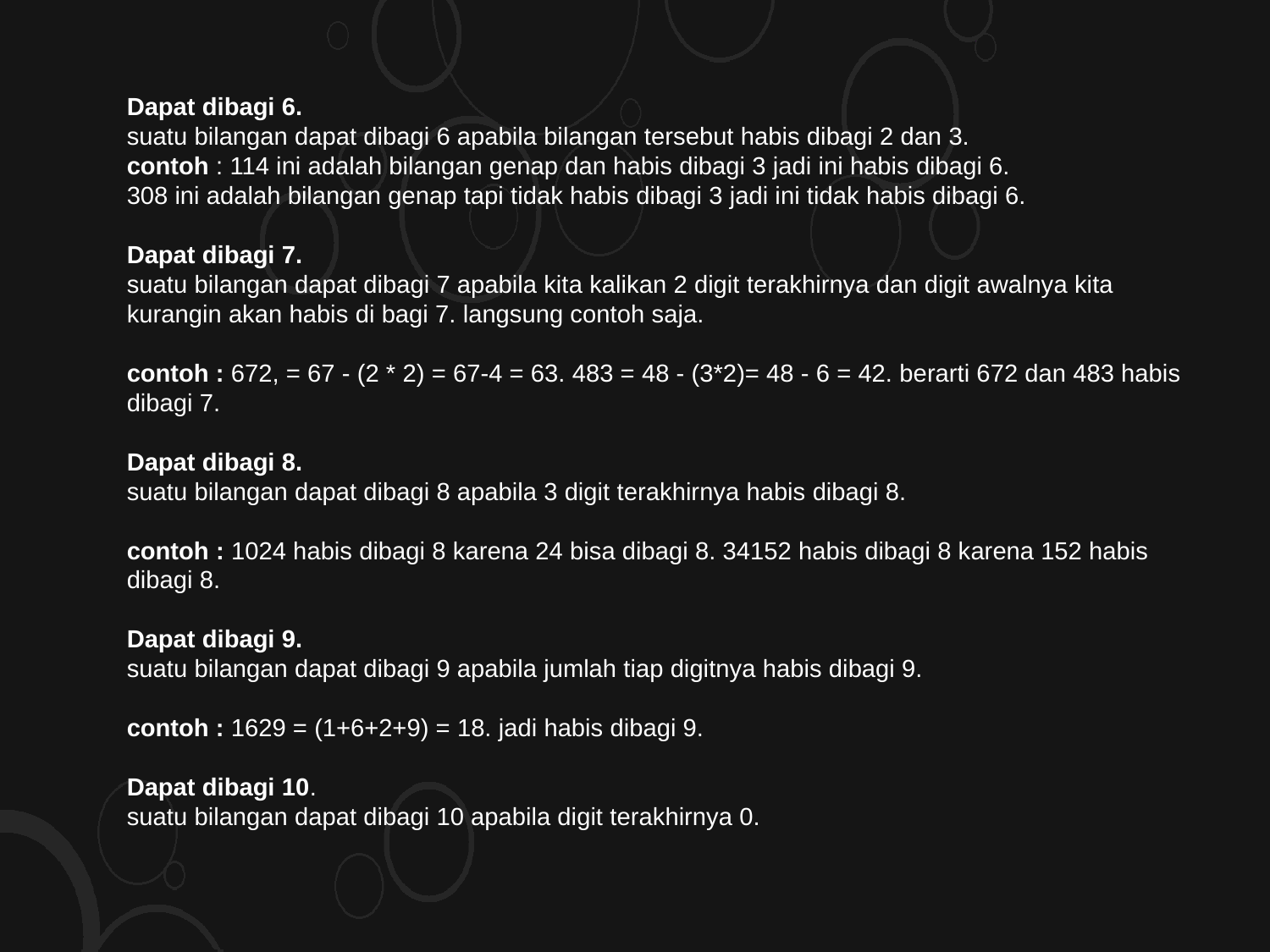

Dapat dibagi 6.
suatu bilangan dapat dibagi 6 apabila bilangan tersebut habis dibagi 2 dan 3.
contoh : 114 ini adalah bilangan genap dan habis dibagi 3 jadi ini habis dibagi 6.
308 ini adalah bilangan genap tapi tidak habis dibagi 3 jadi ini tidak habis dibagi 6.
Dapat dibagi 7.
suatu bilangan dapat dibagi 7 apabila kita kalikan 2 digit terakhirnya dan digit awalnya kita kurangin akan habis di bagi 7. langsung contoh saja. 
contoh : 672, = 67 - (2 * 2) = 67-4 = 63. 483 = 48 - (3*2)= 48 - 6 = 42. berarti 672 dan 483 habis dibagi 7.
Dapat dibagi 8. 
suatu bilangan dapat dibagi 8 apabila 3 digit terakhirnya habis dibagi 8.
contoh : 1024 habis dibagi 8 karena 24 bisa dibagi 8. 34152 habis dibagi 8 karena 152 habis dibagi 8.
Dapat dibagi 9.
suatu bilangan dapat dibagi 9 apabila jumlah tiap digitnya habis dibagi 9.
contoh : 1629 = (1+6+2+9) = 18. jadi habis dibagi 9.
Dapat dibagi 10.
suatu bilangan dapat dibagi 10 apabila digit terakhirnya 0.